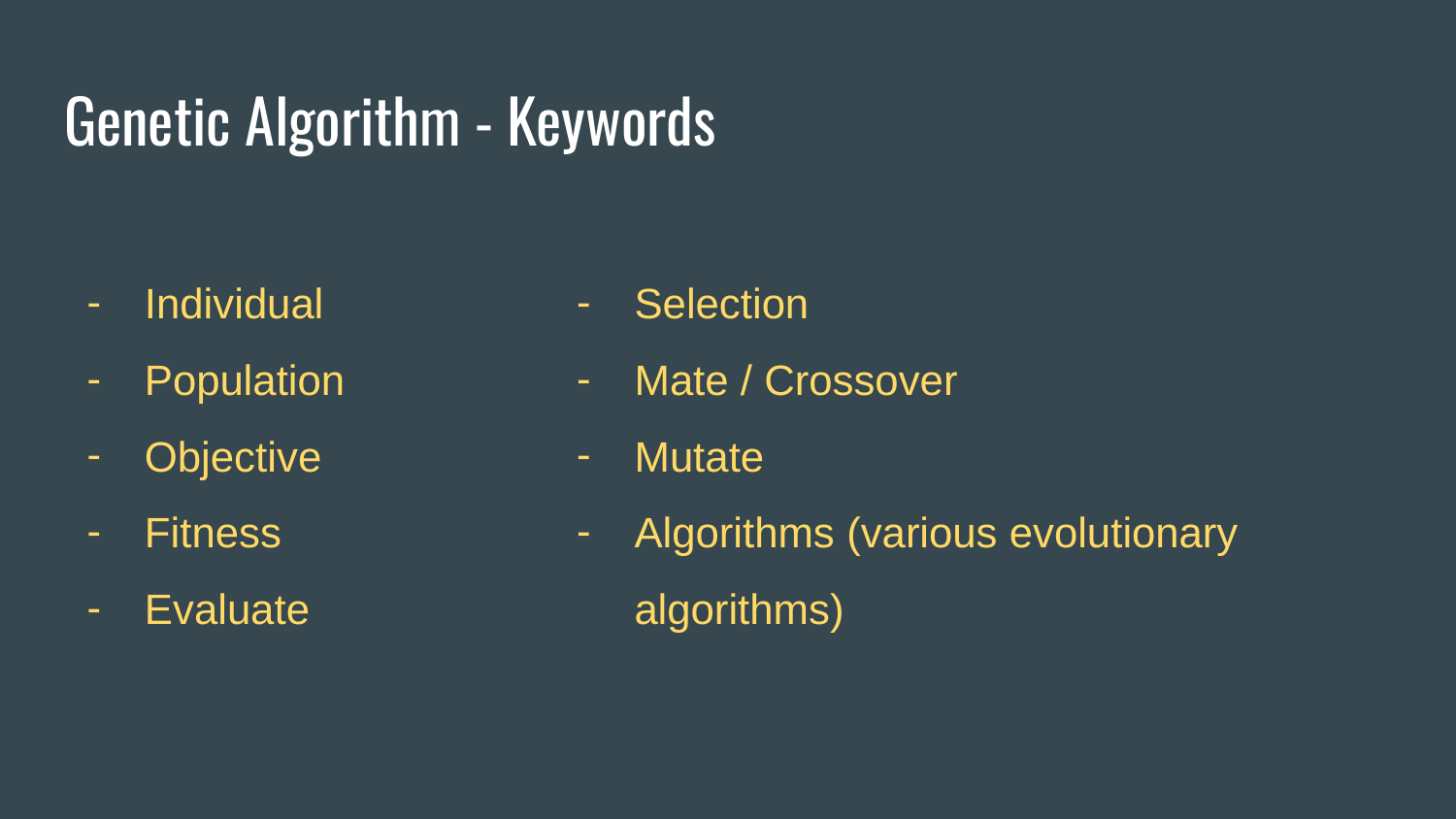

# Genetic Algorithm - Keywords
Individual
Population
Objective
Fitness
Evaluate

Selection
Mate / Crossover
Mutate
Algorithms (various evolutionary algorithms)